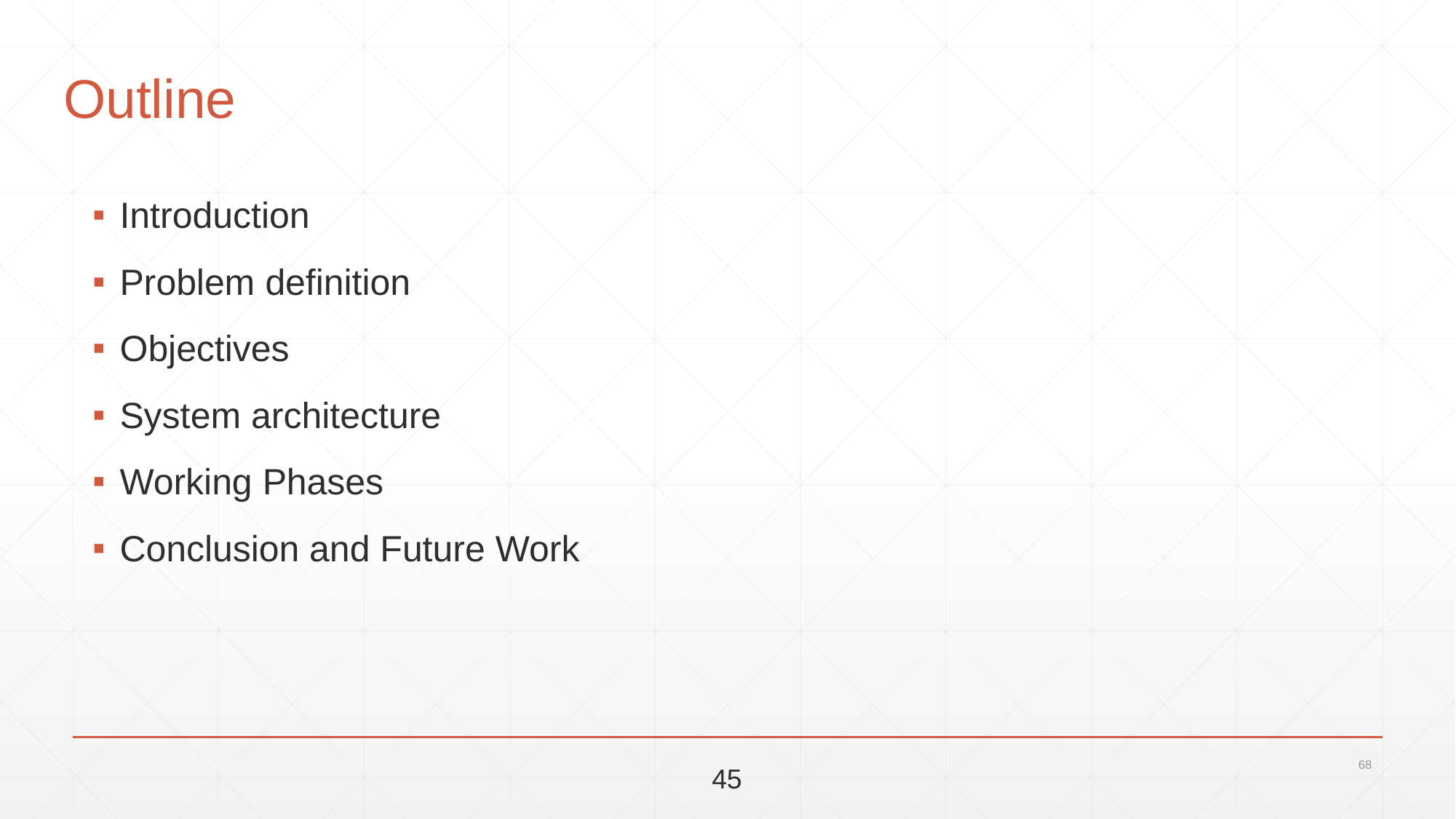

# Outline
Introduction
Problem definition
Objectives
System architecture
Working Phases
Conclusion and Future Work
68
45